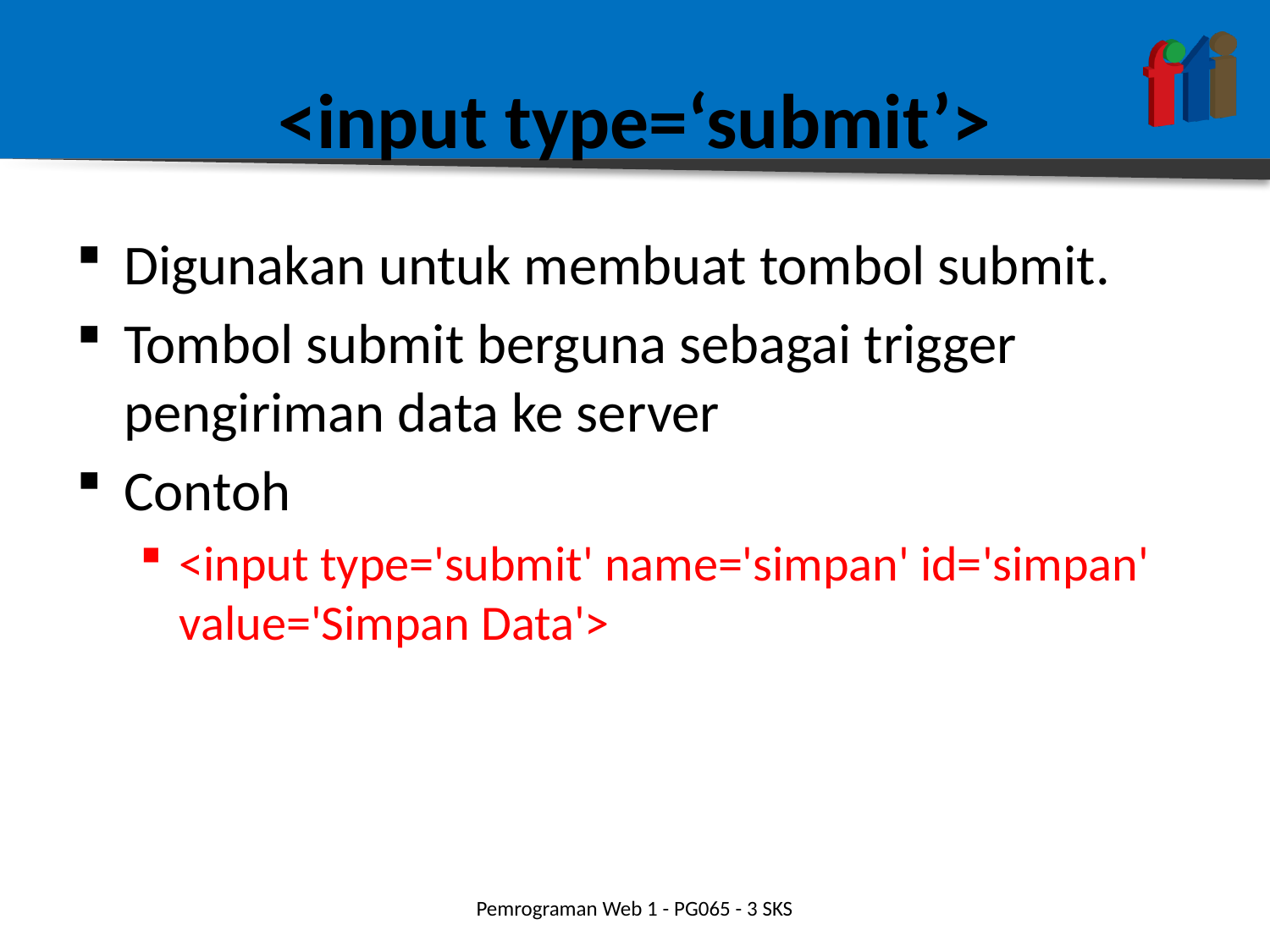

# <input type=‘submit’>
Digunakan untuk membuat tombol submit.
Tombol submit berguna sebagai trigger pengiriman data ke server
Contoh
<input type='submit' name='simpan' id='simpan' value='Simpan Data'>
Pemrograman Web 1 - PG065 - 3 SKS